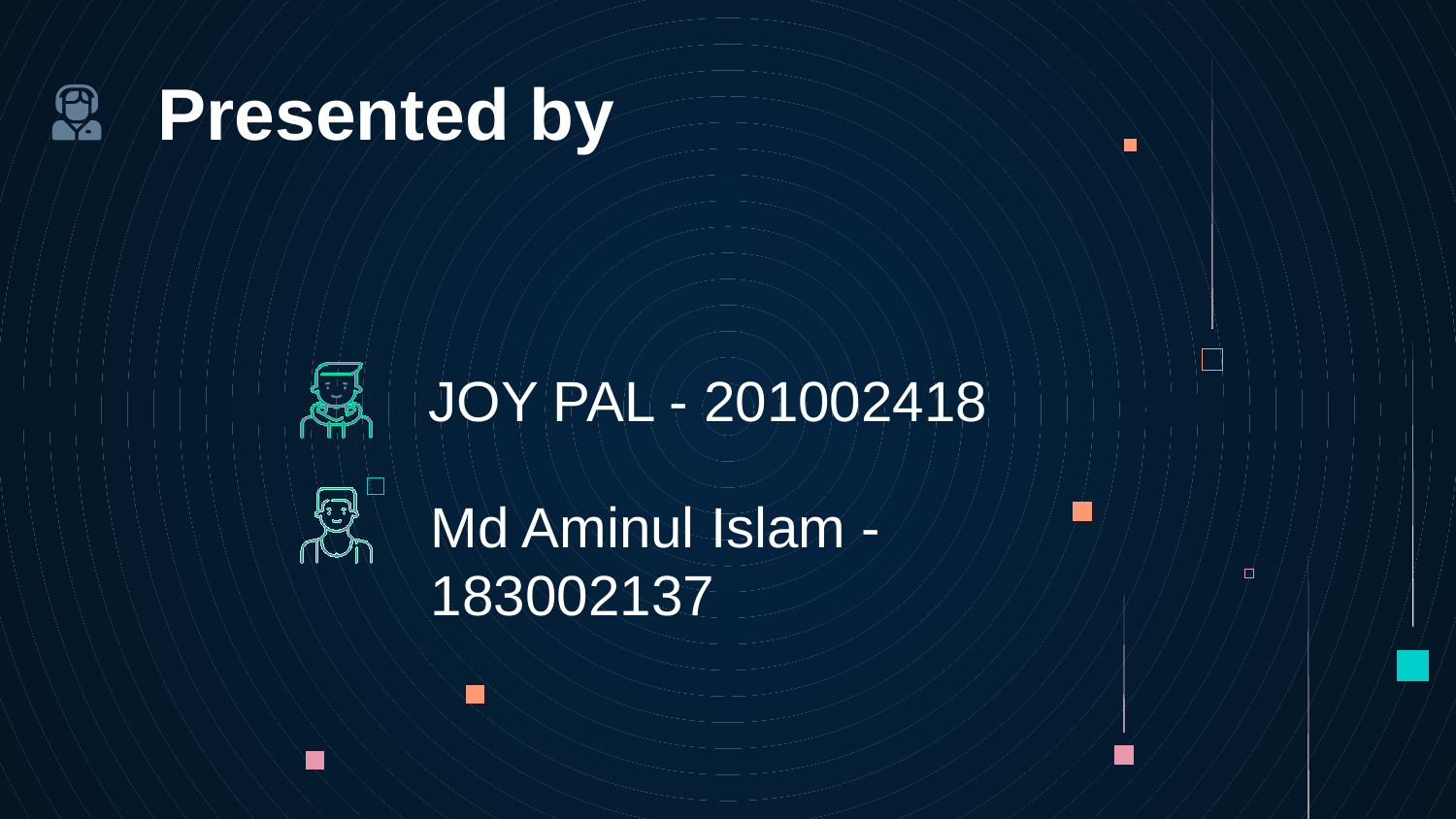

# Presented by

JOY PAL - 201002418

Md Aminul Islam - 183002137